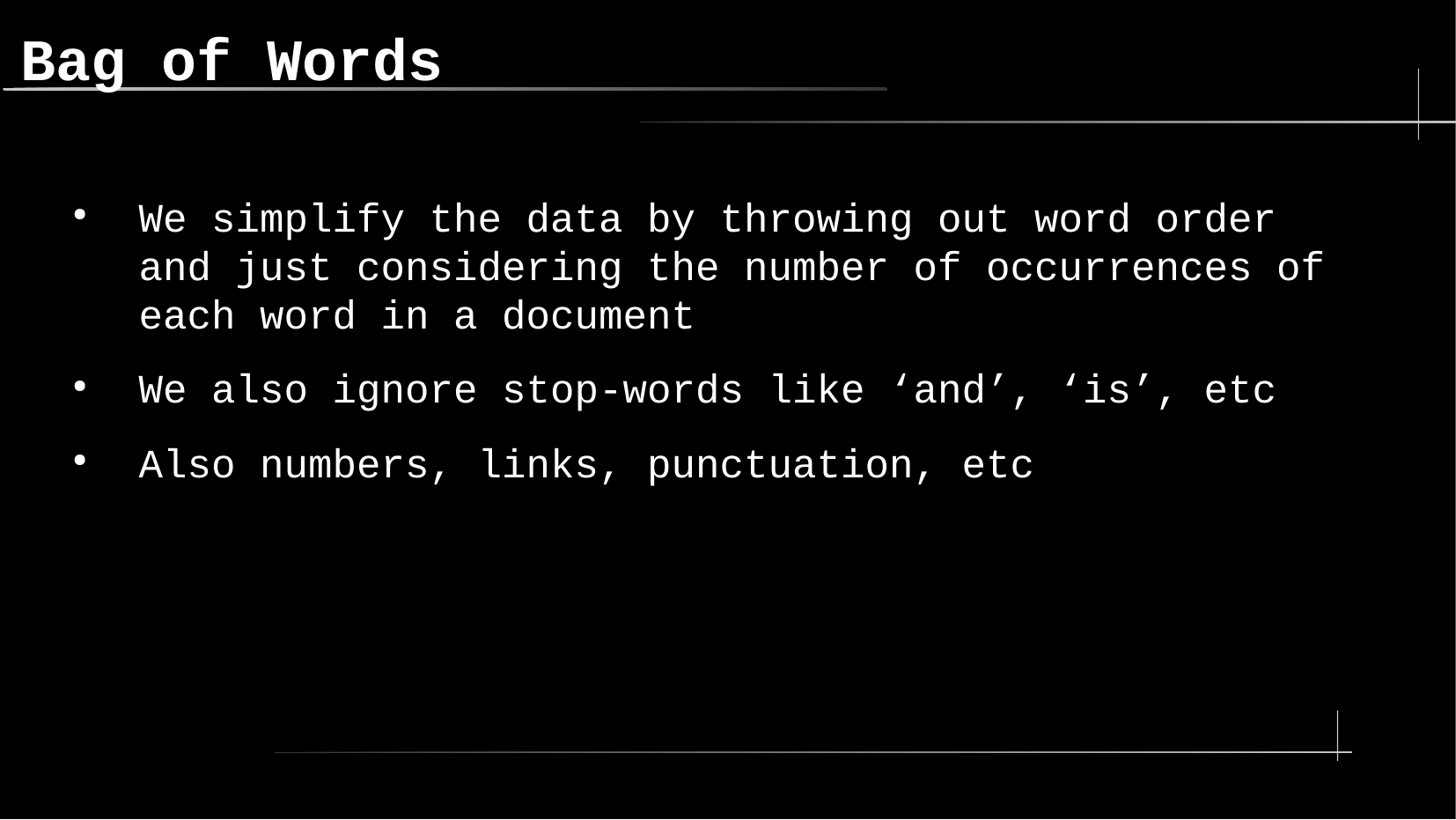

Bag of Words
We simplify the data by throwing out word order and just considering the number of occurrences of each word in a document
We also ignore stop-words like ‘and’, ‘is’, etc
Also numbers, links, punctuation, etc
16